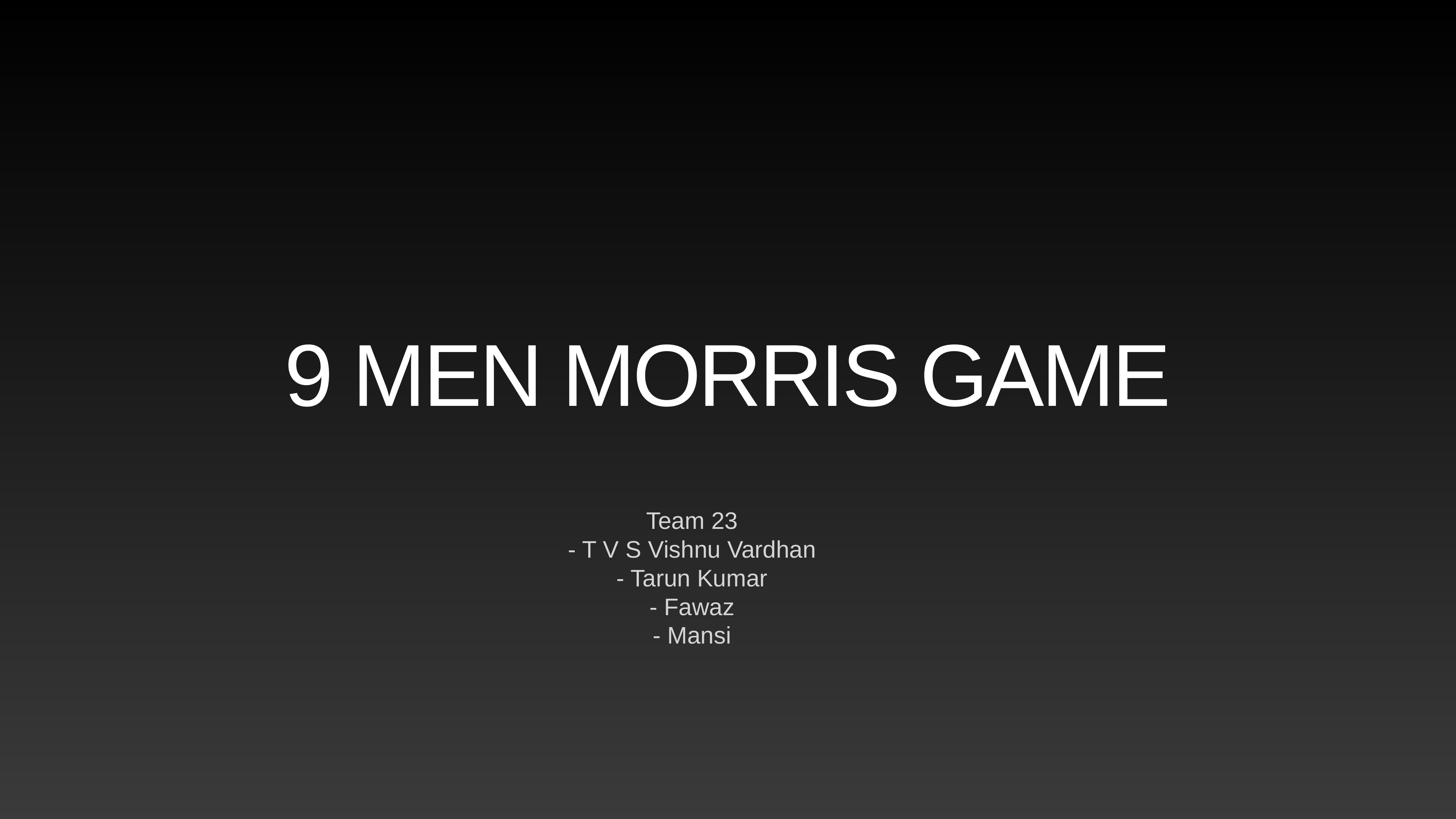

# 9 MEN MORRIS GAME
Team 23
- T V S Vishnu Vardhan
- Tarun Kumar
- Fawaz
- Mansi